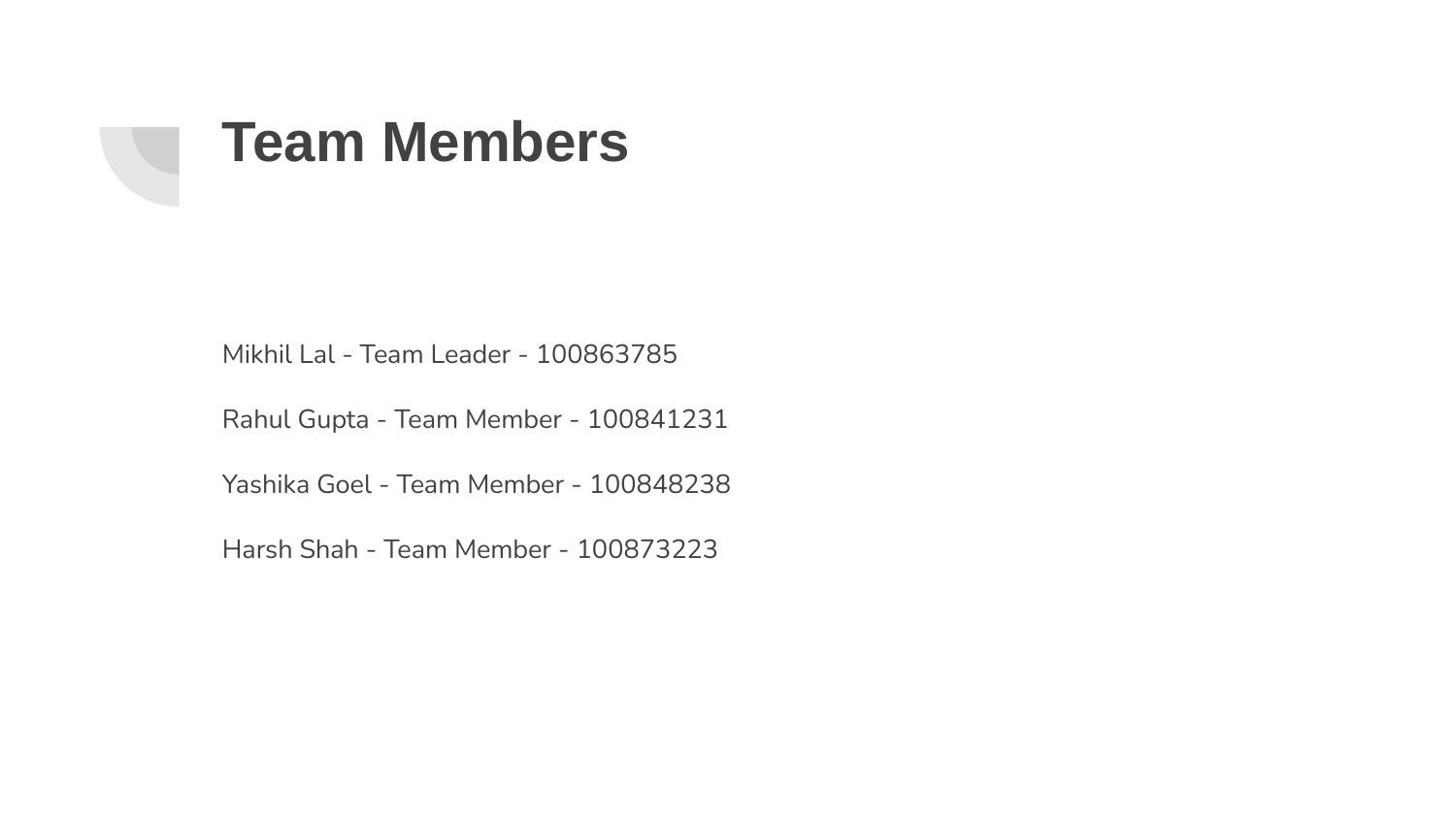

# Team Members
Mikhil Lal - Team Leader - 100863785
Rahul Gupta - Team Member - 100841231
Yashika Goel - Team Member - 100848238
Harsh Shah - Team Member - 100873223